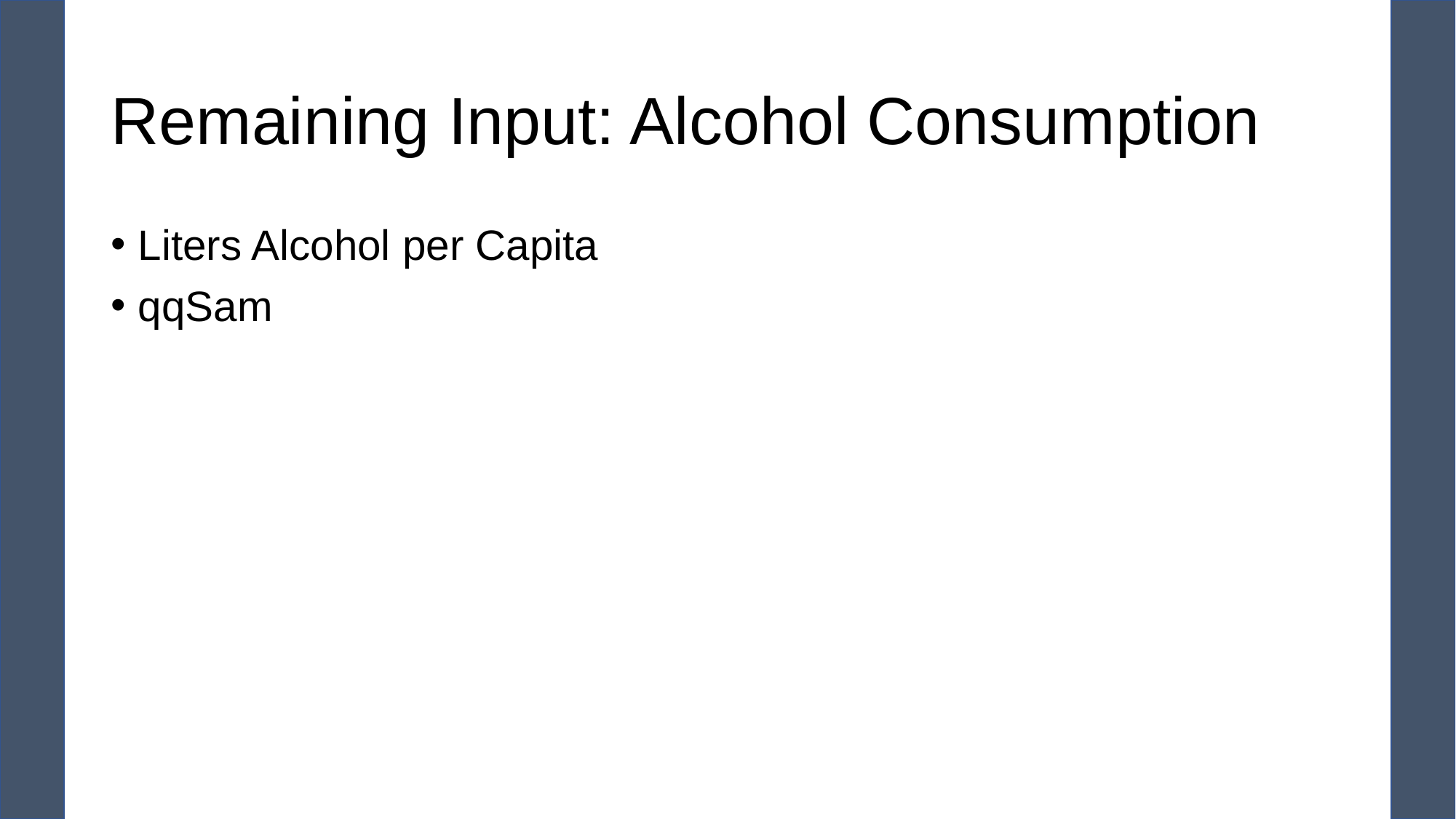

# Remaining Input: Alcohol Consumption
Liters Alcohol per Capita
qqSam